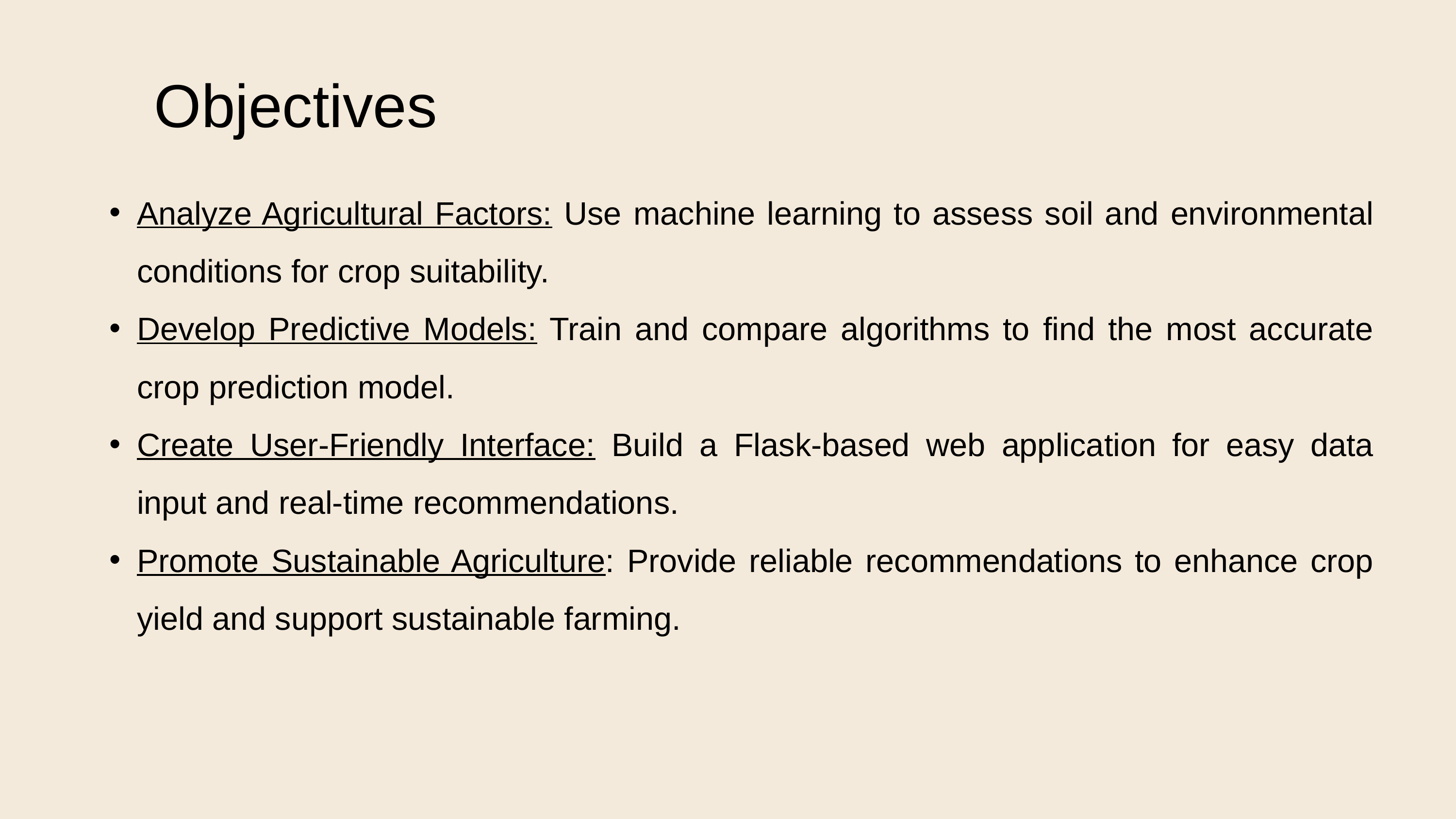

Objectives
Analyze Agricultural Factors: Use machine learning to assess soil and environmental conditions for crop suitability.
Develop Predictive Models: Train and compare algorithms to find the most accurate crop prediction model.
Create User-Friendly Interface: Build a Flask-based web application for easy data input and real-time recommendations.
Promote Sustainable Agriculture: Provide reliable recommendations to enhance crop yield and support sustainable farming.